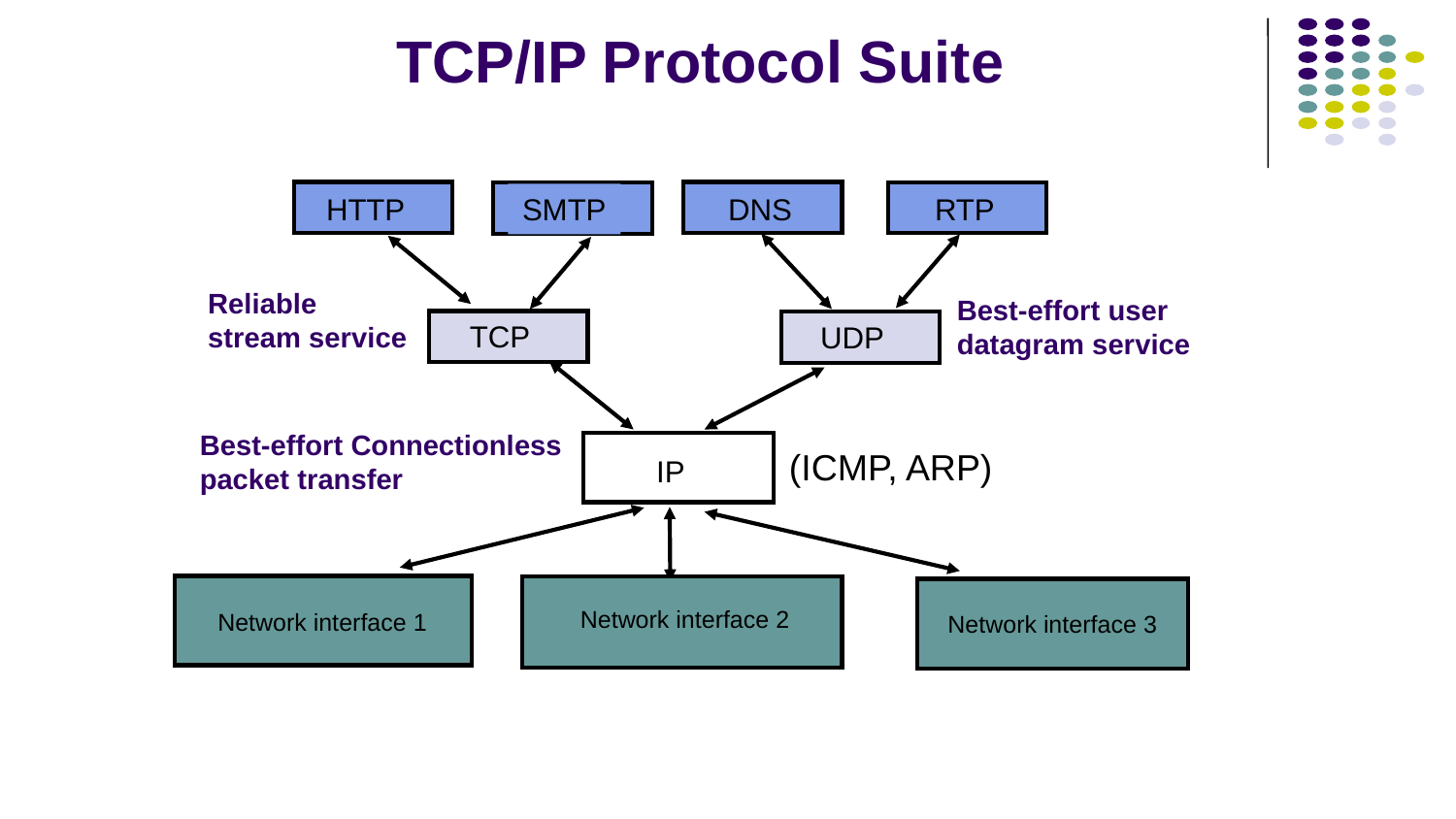

TCP/IP Protocol Suite

HTTP
DNS

RTP
SMTP

 Reliable
 stream service

TCP
UDP

Best-effort Connectionless packet transfer

IP
(ICMP, ARP)

Network interface 1

Network interface 2

Network interface 3
Best-effort user
datagram service